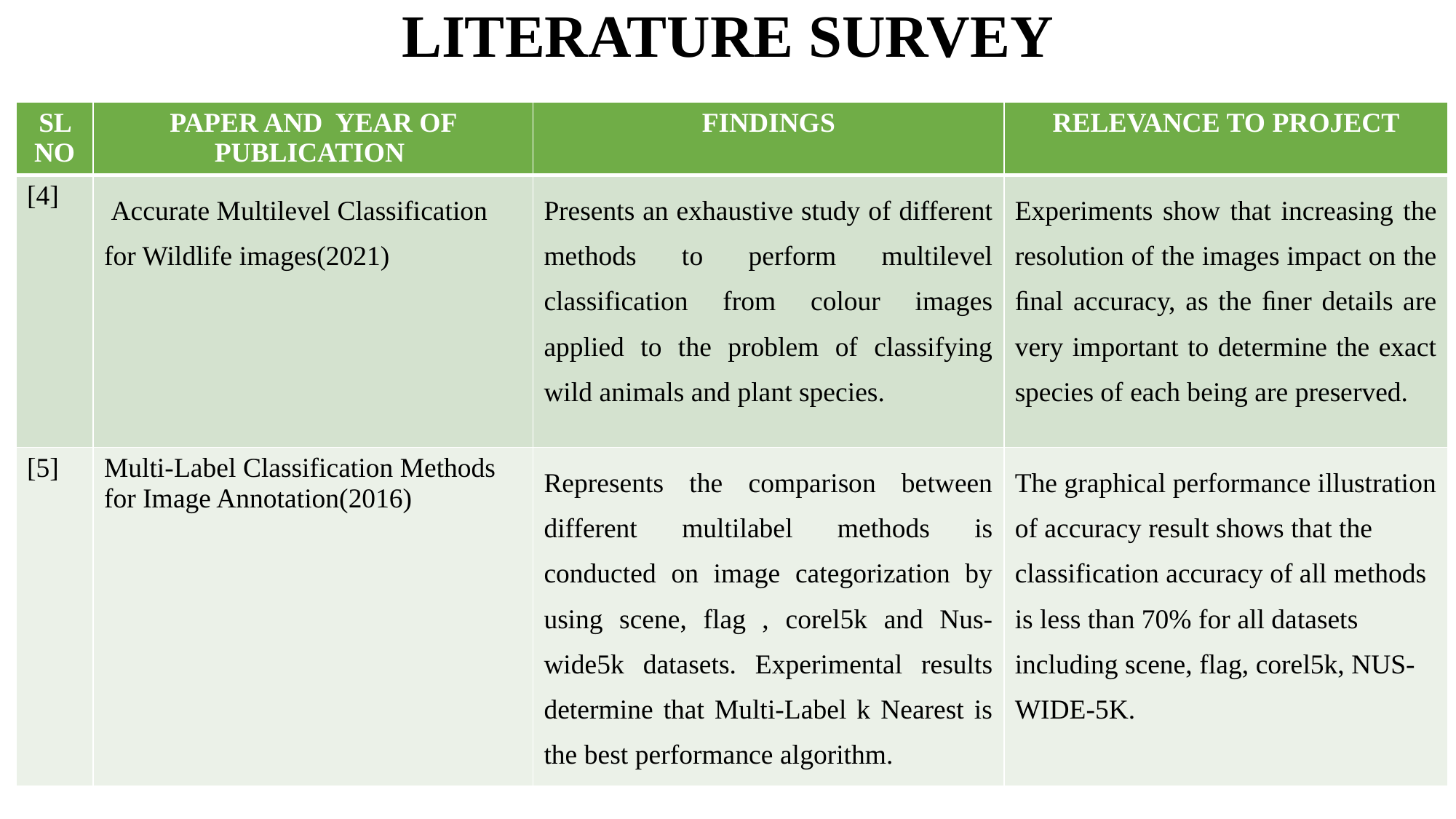

# LITERATURE SURVEY
| SL NO | PAPER AND YEAR OF PUBLICATION | FINDINGS | RELEVANCE TO PROJECT |
| --- | --- | --- | --- |
| [4] | Accurate Multilevel Classification for Wildlife images(2021) | Presents an exhaustive study of different methods to perform multilevel classification from colour images applied to the problem of classifying wild animals and plant species. | Experiments show that increasing the resolution of the images impact on the ﬁnal accuracy, as the ﬁner details are very important to determine the exact species of each being are preserved. |
| [5] | Multi-Label Classification Methods for Image Annotation(2016) | Represents the comparison between different multilabel methods is conducted on image categorization by using scene, flag , corel5k and Nus-wide5k datasets. Experimental results determine that Multi-Label k Nearest is the best performance algorithm. | The graphical performance illustration of accuracy result shows that the classification accuracy of all methods is less than 70% for all datasets including scene, flag, corel5k, NUS-WIDE-5K. |